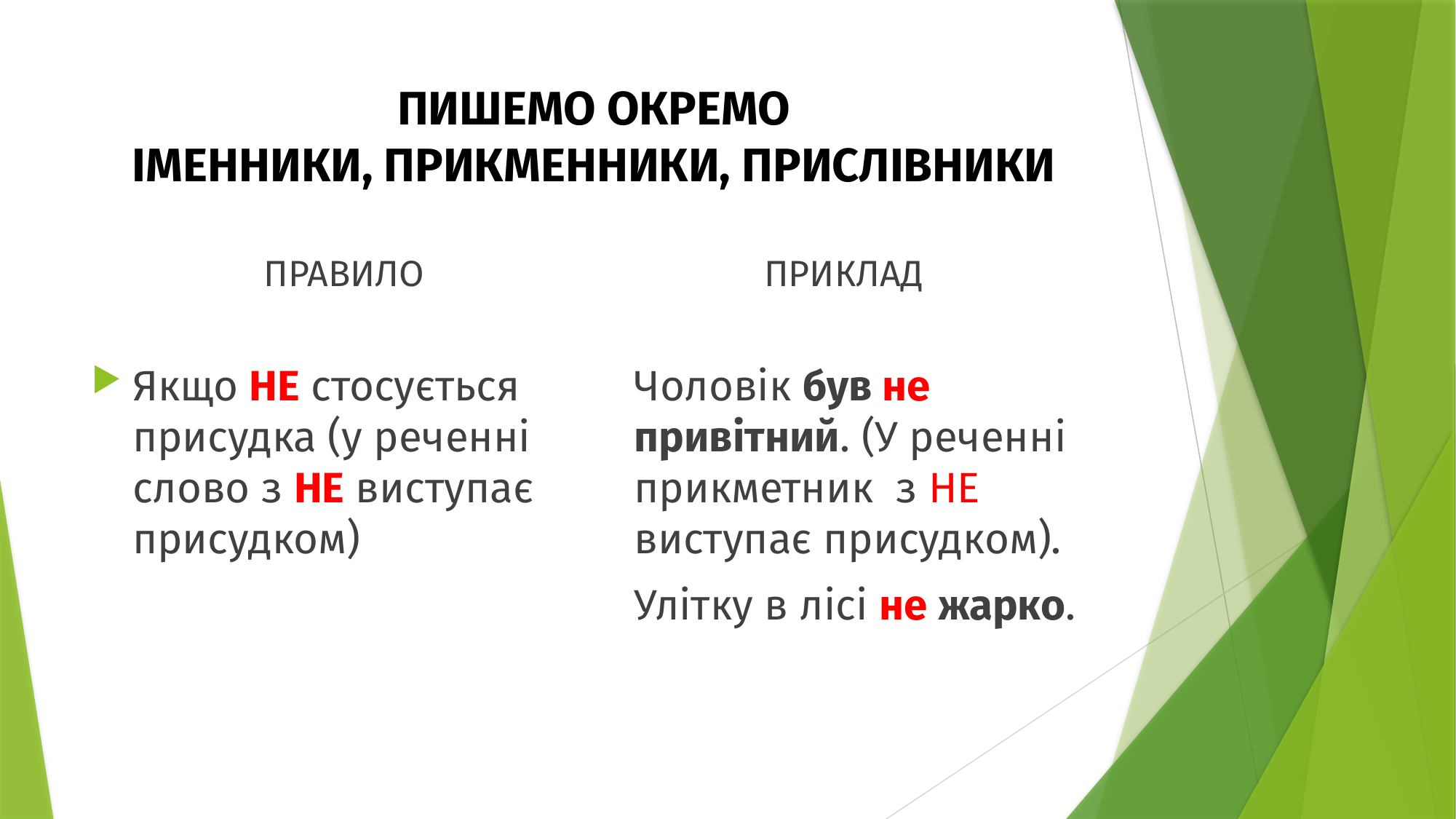

# ПИШЕМО ОКРЕМО ІМЕННИКИ, ПРИКМЕННИКИ, ПРИСЛІВНИКИ
ПРАВИЛО
ПРИКЛАД
Якщо НЕ стосується присудка (у реченні слово з НЕ виступає присудком)
Чоловік був не привітний. (У реченні прикметник  з НЕ виступає присудком).
Улітку в лісі не жарко.